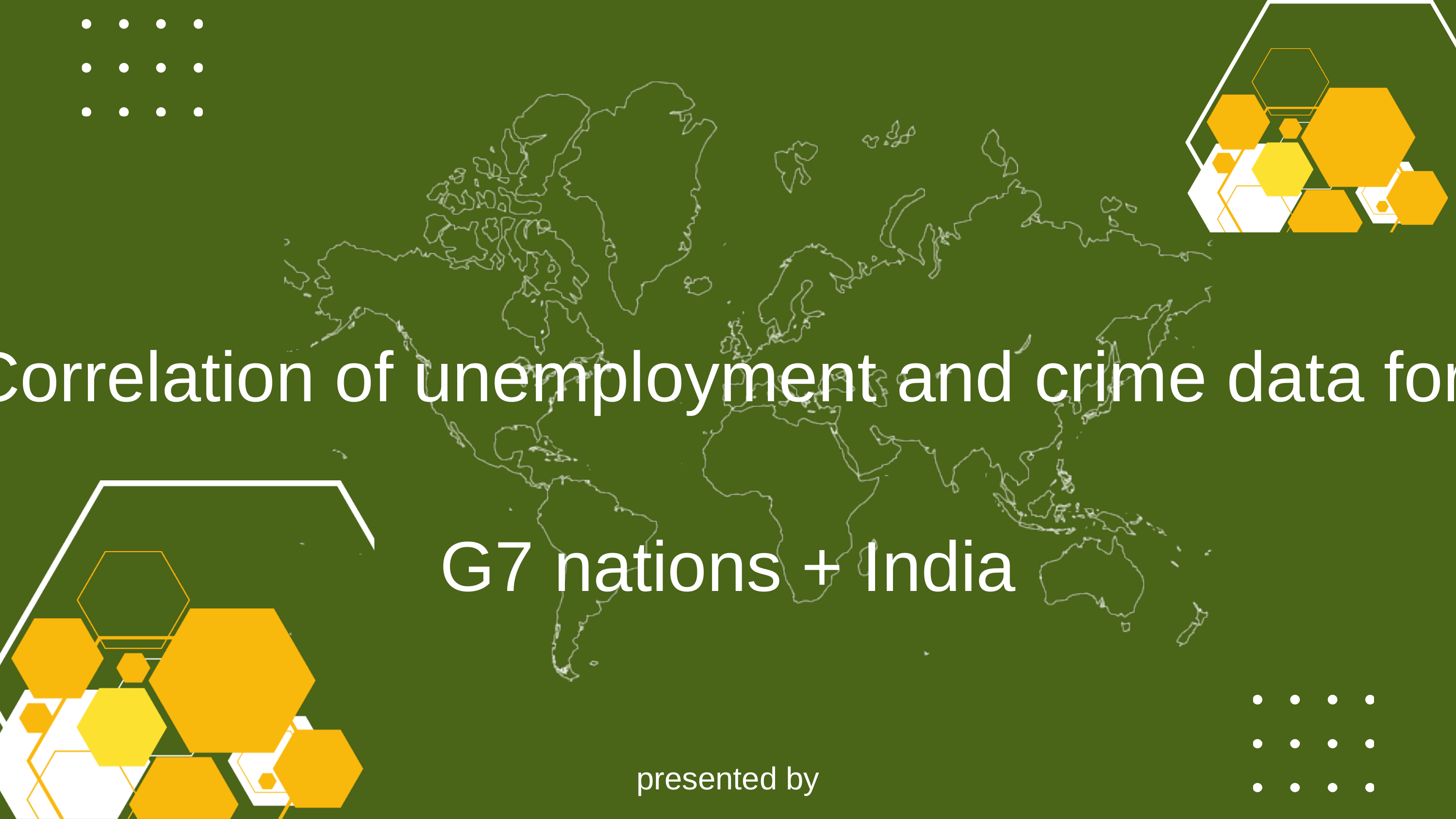

Correlation of unemployment and crime data for
G7 nations + India

presented by
Name: Jeevika Chopra